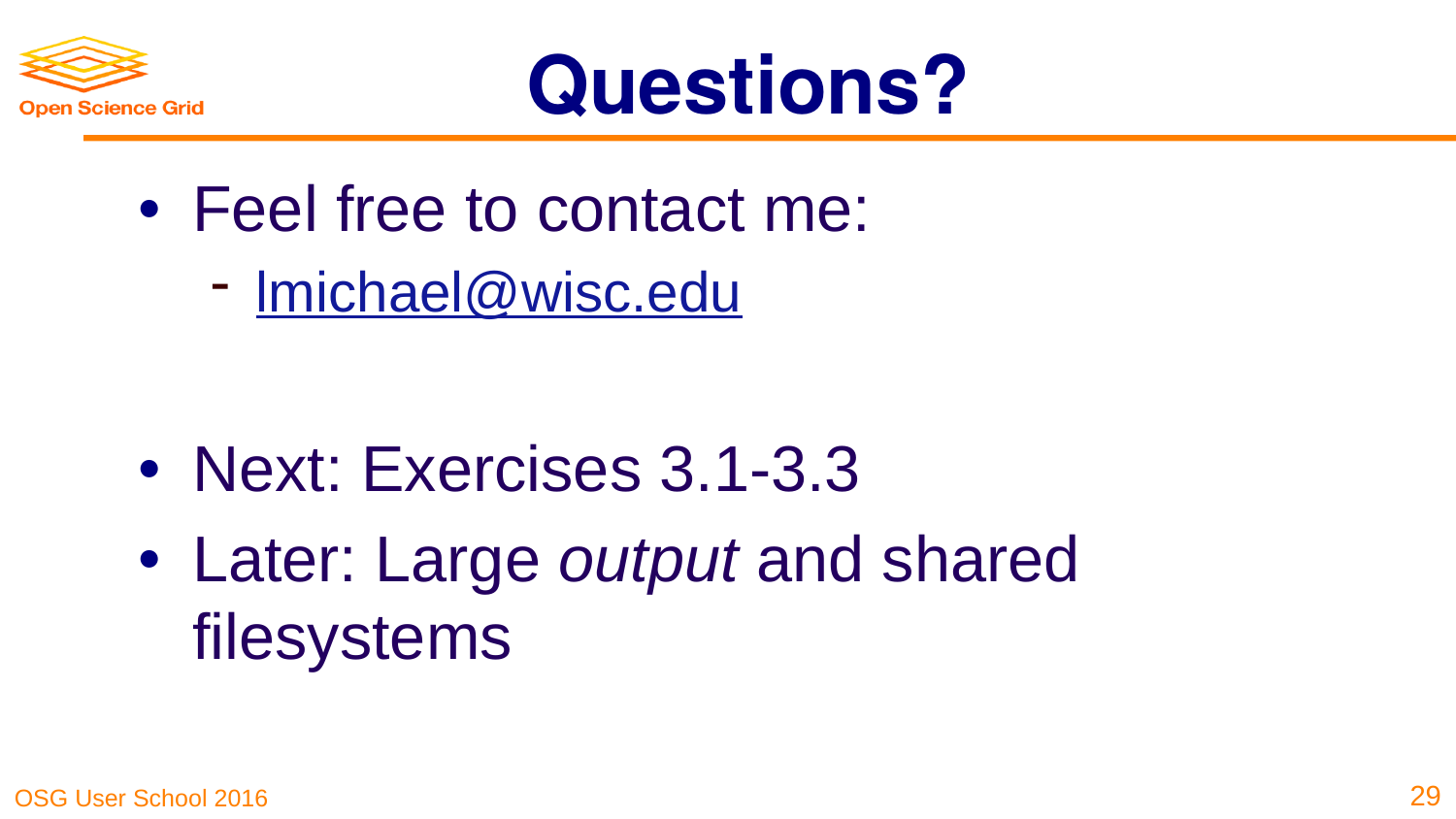

# Questions?
Feel free to contact me:
lmichael@wisc.edu

Next: Exercises 3.1-3.3
Later: Large output and shared filesystems
29